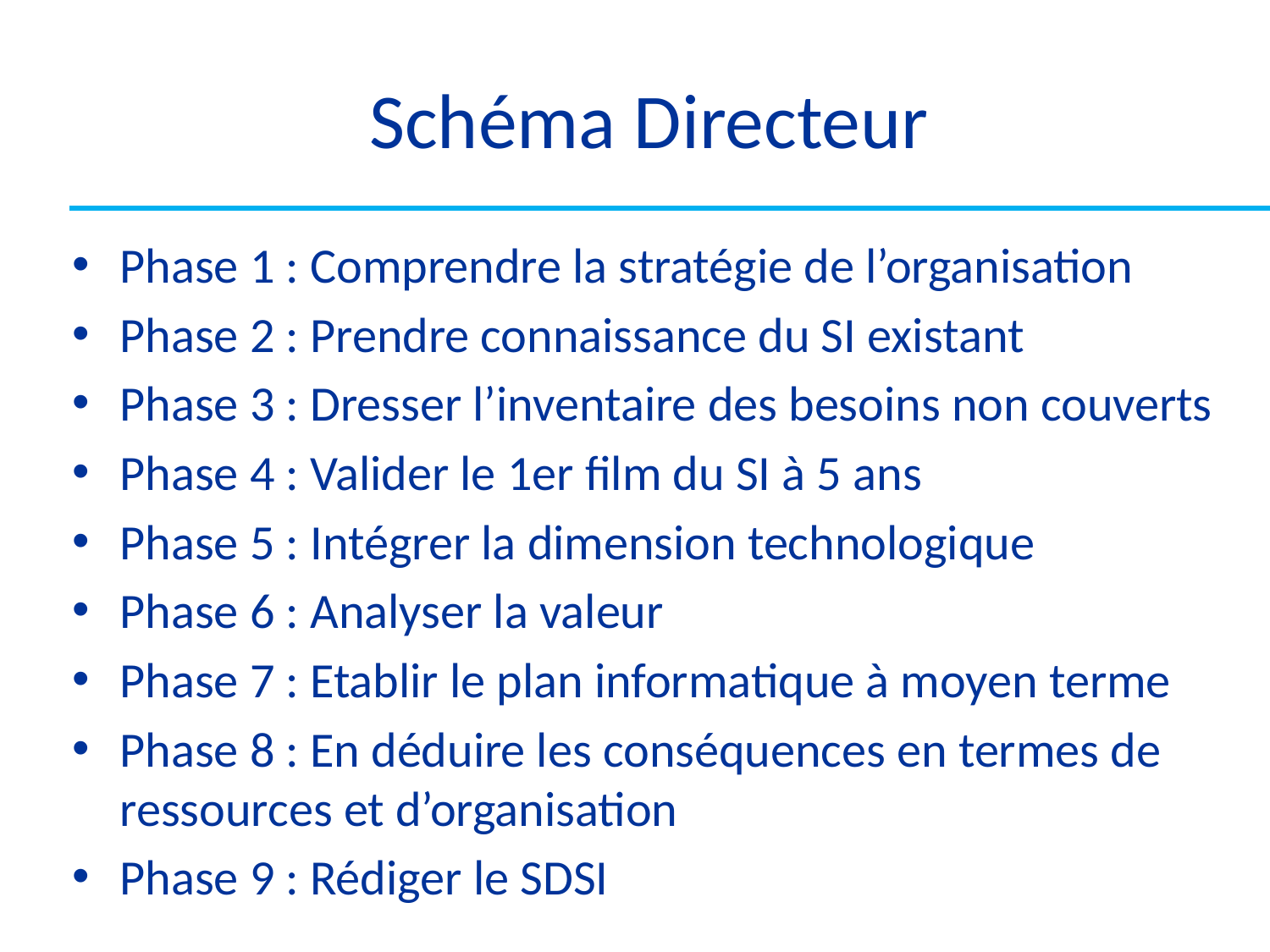

# Schéma Directeur

Phase 1 : Comprendre la stratégie de l’organisation
Phase 2 : Prendre connaissance du SI existant
Phase 3 : Dresser l’inventaire des besoins non couverts
Phase 4 : Valider le 1er film du SI à 5 ans
Phase 5 : Intégrer la dimension technologique
Phase 6 : Analyser la valeur
Phase 7 : Etablir le plan informatique à moyen terme
Phase 8 : En déduire les conséquences en termes de ressources et d’organisation
Phase 9 : Rédiger le SDSI